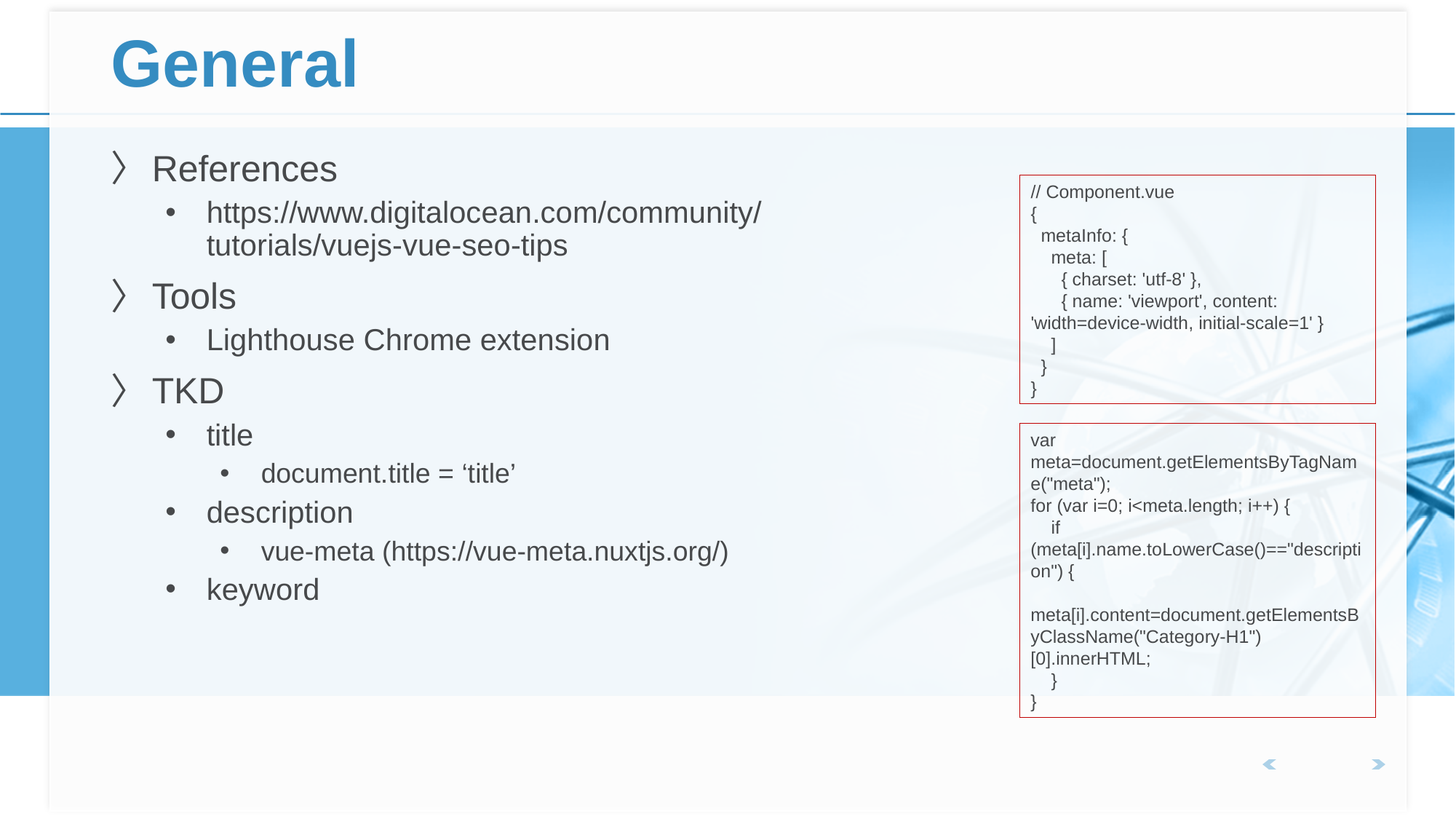

# General
References
https://www.digitalocean.com/community/tutorials/vuejs-vue-seo-tips
Tools
Lighthouse Chrome extension
TKD
title
document.title = ‘title’
description
vue-meta (https://vue-meta.nuxtjs.org/)
keyword

// Component.vue
{
  metaInfo: {
    meta: [
      { charset: 'utf-8' },
      { name: 'viewport', content: 'width=device-width, initial-scale=1' }
    ]
  }
}
var meta=document.getElementsByTagName("meta");
for (var i=0; i<meta.length; i++) {
    if (meta[i].name.toLowerCase()=="description") {
        meta[i].content=document.getElementsByClassName("Category-H1")[0].innerHTML;
    }
}